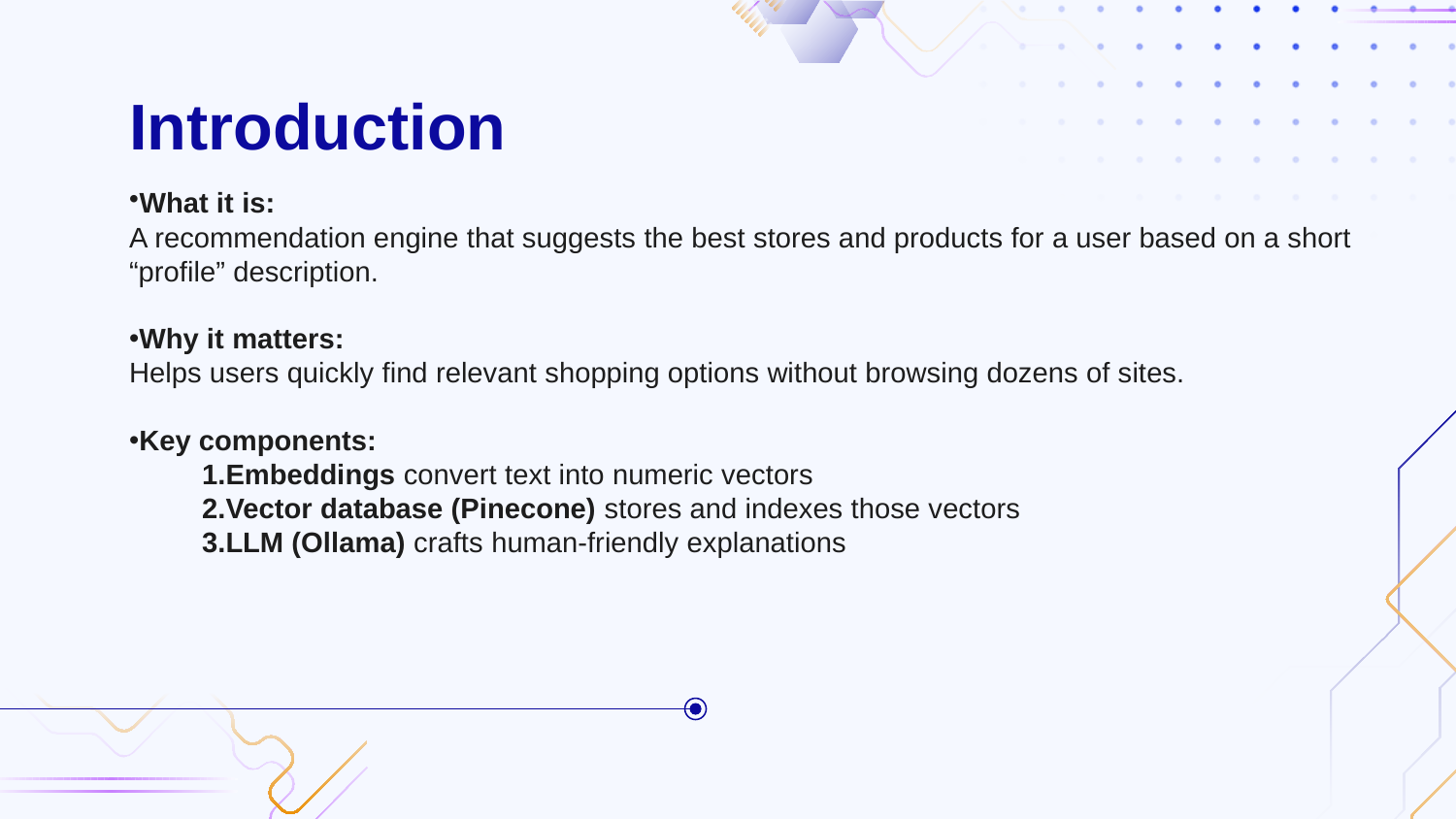

# Introduction
What it is:
A recommendation engine that suggests the best stores and products for a user based on a short “profile” description.

Why it matters:
Helps users quickly find relevant shopping options without browsing dozens of sites.

Key components:
Embeddings convert text into numeric vectors
Vector database (Pinecone) stores and indexes those vectors
LLM (Ollama) crafts human‐friendly explanations